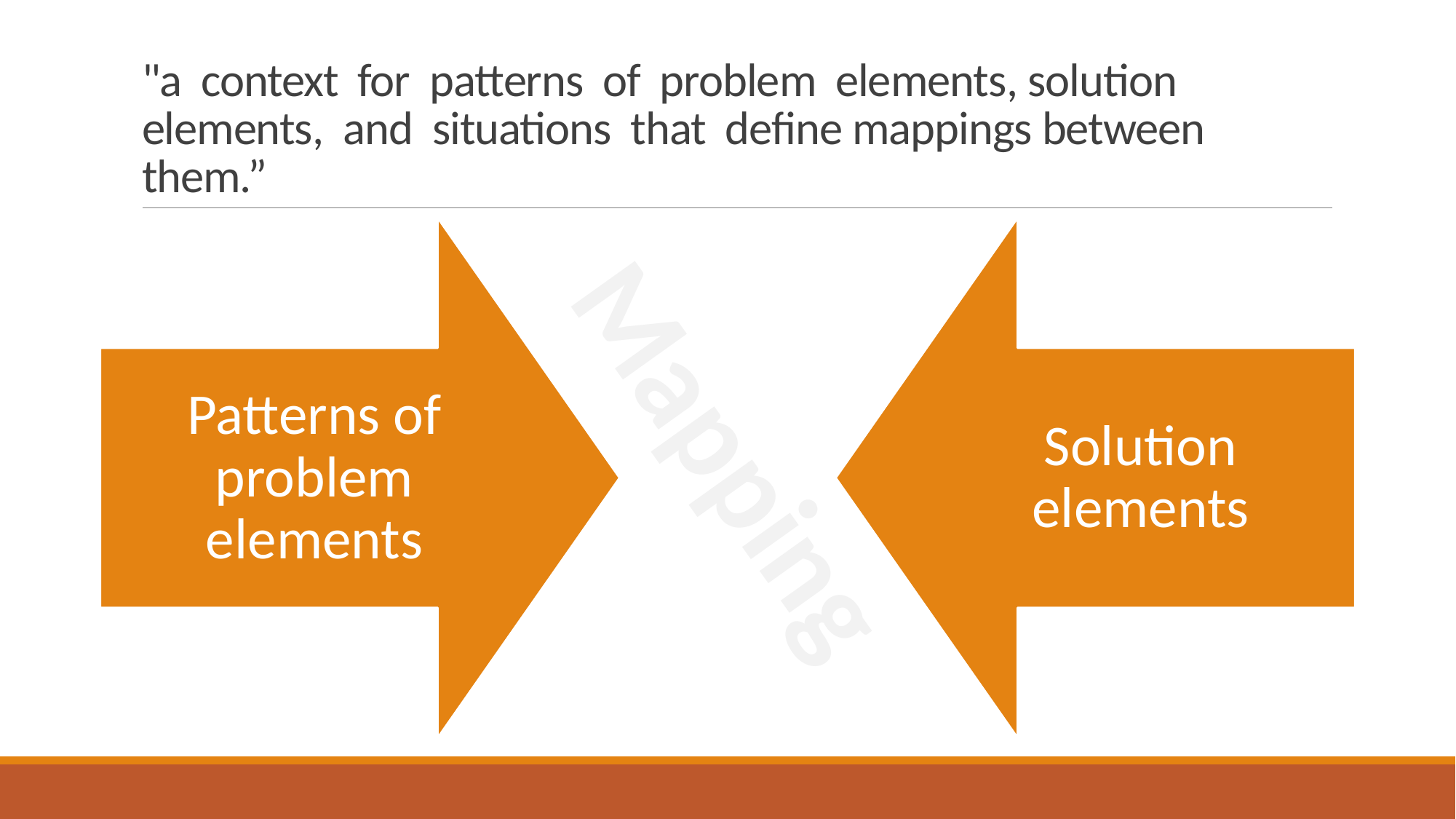

# "a  context  for  patterns  of  problem  elements, solution  elements,  and  situations  that  define mappings between  them.”
Patterns of problem elements
Solution elements
Mapping